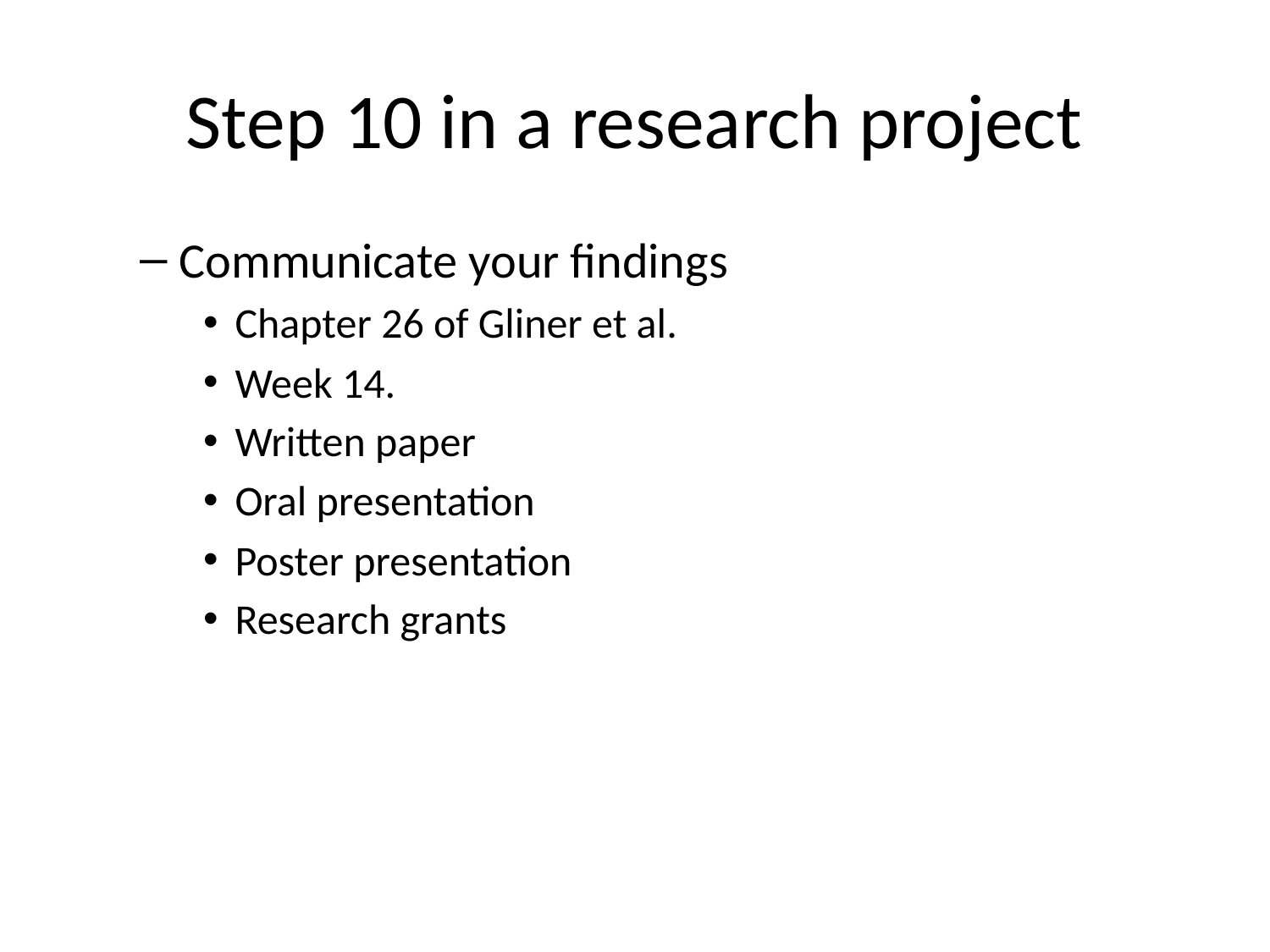

# Step 10 in a research project
Communicate your findings
Chapter 26 of Gliner et al.
Week 14.
Written paper
Oral presentation
Poster presentation
Research grants